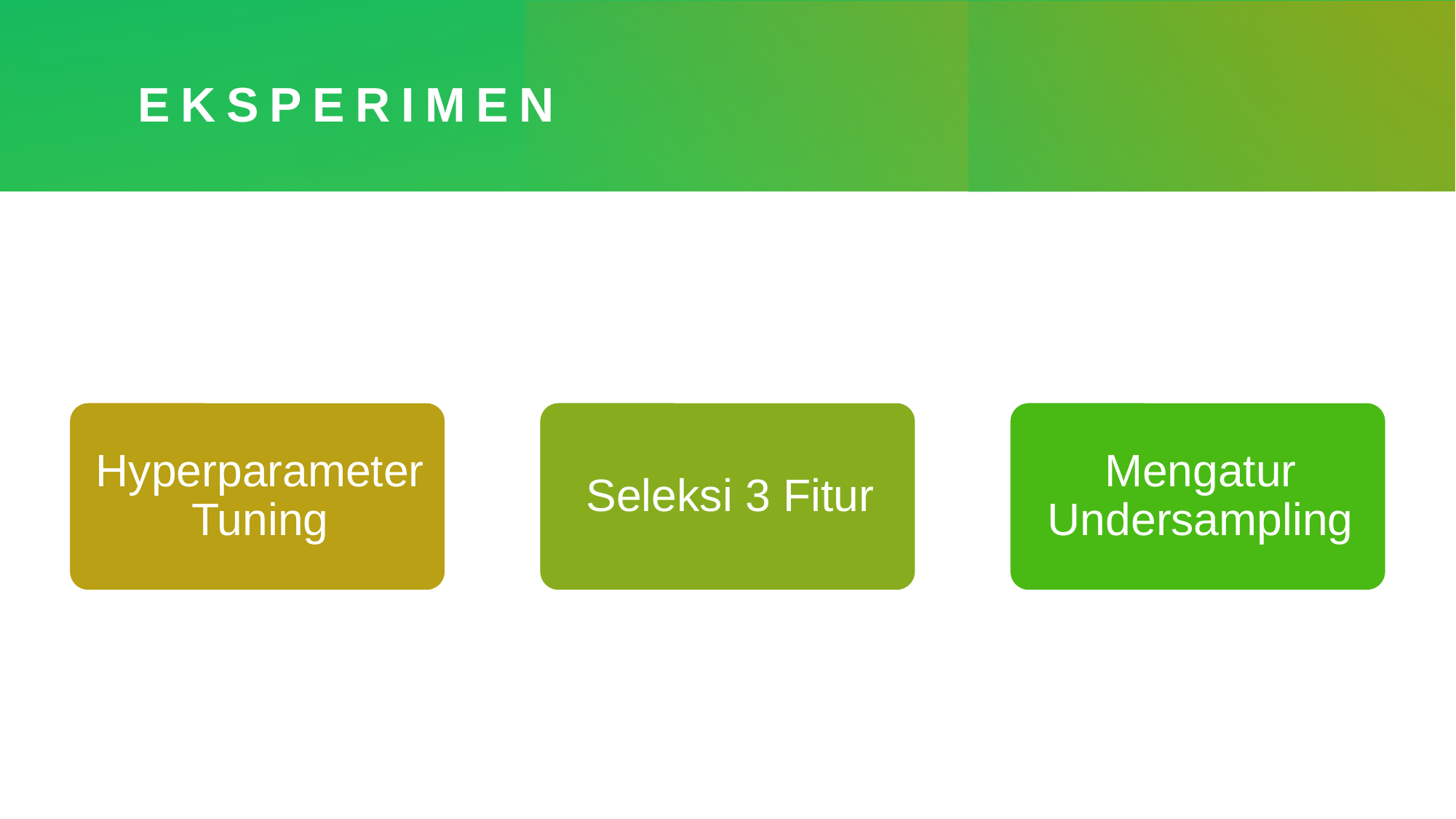

# eksperimen
Hyperparameter Tuning
Seleksi 3 Fitur
Mengatur Undersampling